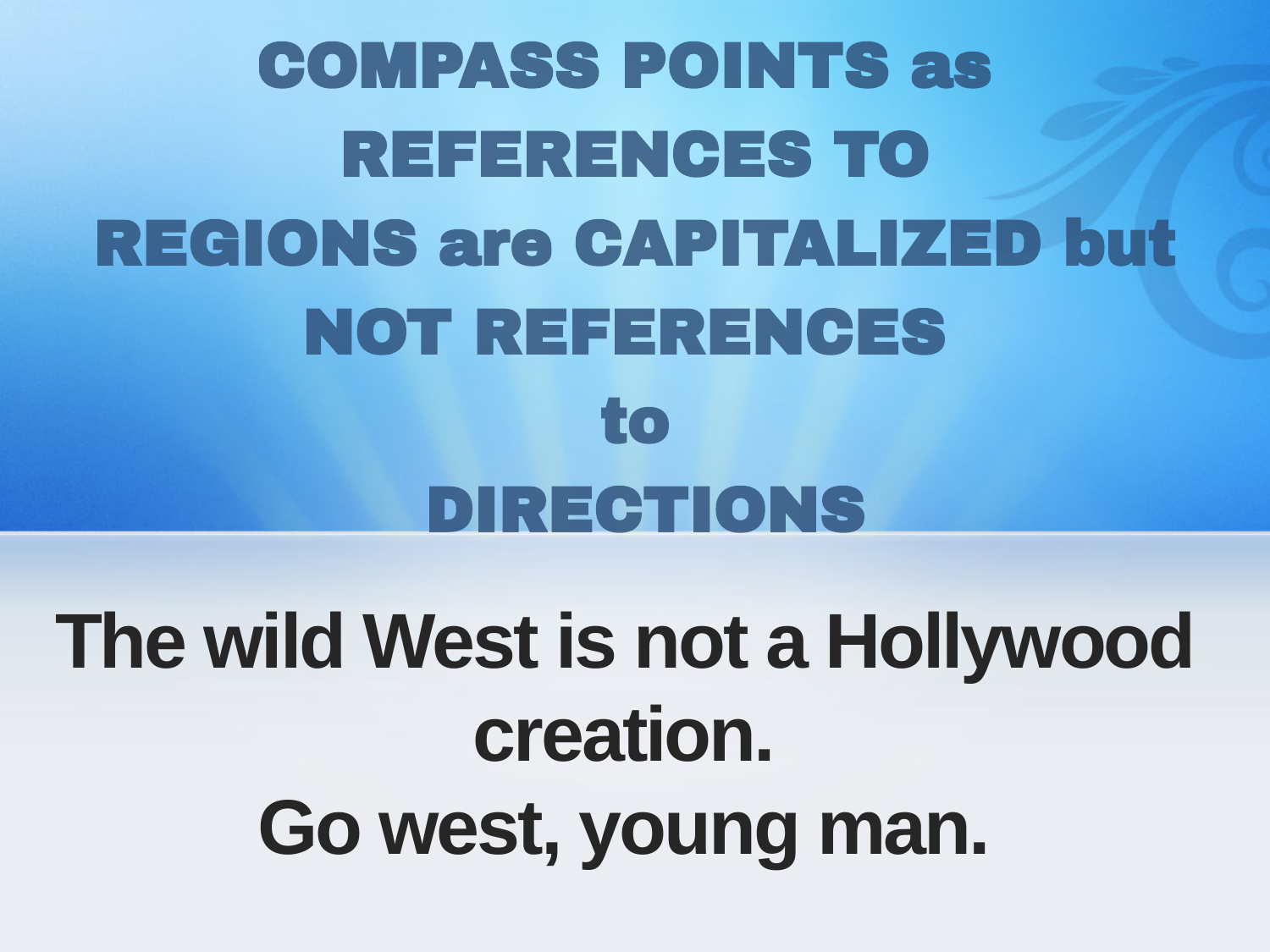

COMPASS POINTS as
REFERENCES TO
 REGIONS are CAPITALIZED but
NOT REFERENCES
to
 DIRECTIONS
# The wild West is not a Hollywood creation. Go west, young man.